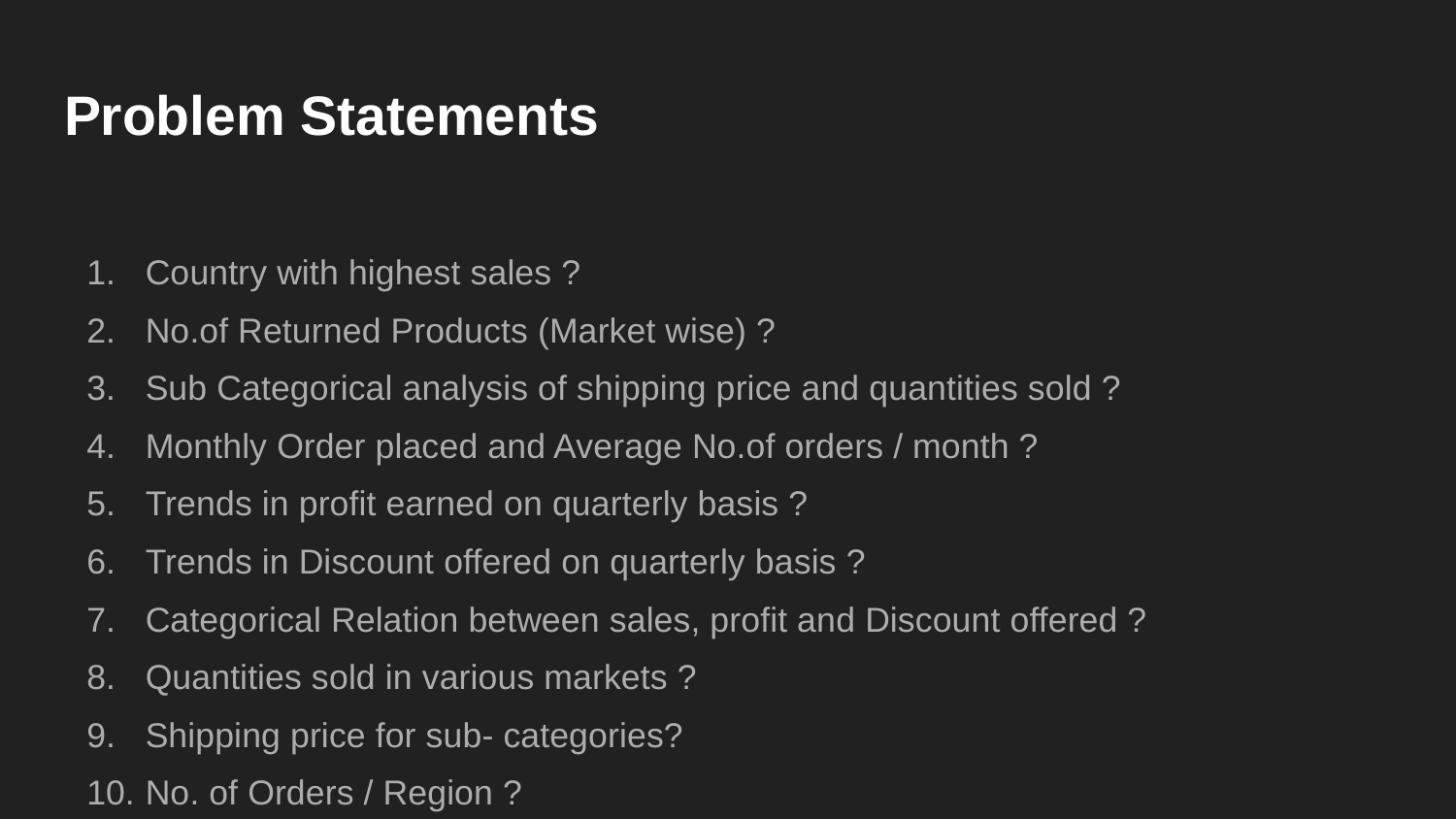

# Problem Statements
Country with highest sales ?
No.of Returned Products (Market wise) ?
Sub Categorical analysis of shipping price and quantities sold ?
Monthly Order placed and Average No.of orders / month ?
Trends in profit earned on quarterly basis ?
Trends in Discount offered on quarterly basis ?
Categorical Relation between sales, profit and Discount offered ?
Quantities sold in various markets ?
Shipping price for sub- categories?
No. of Orders / Region ?